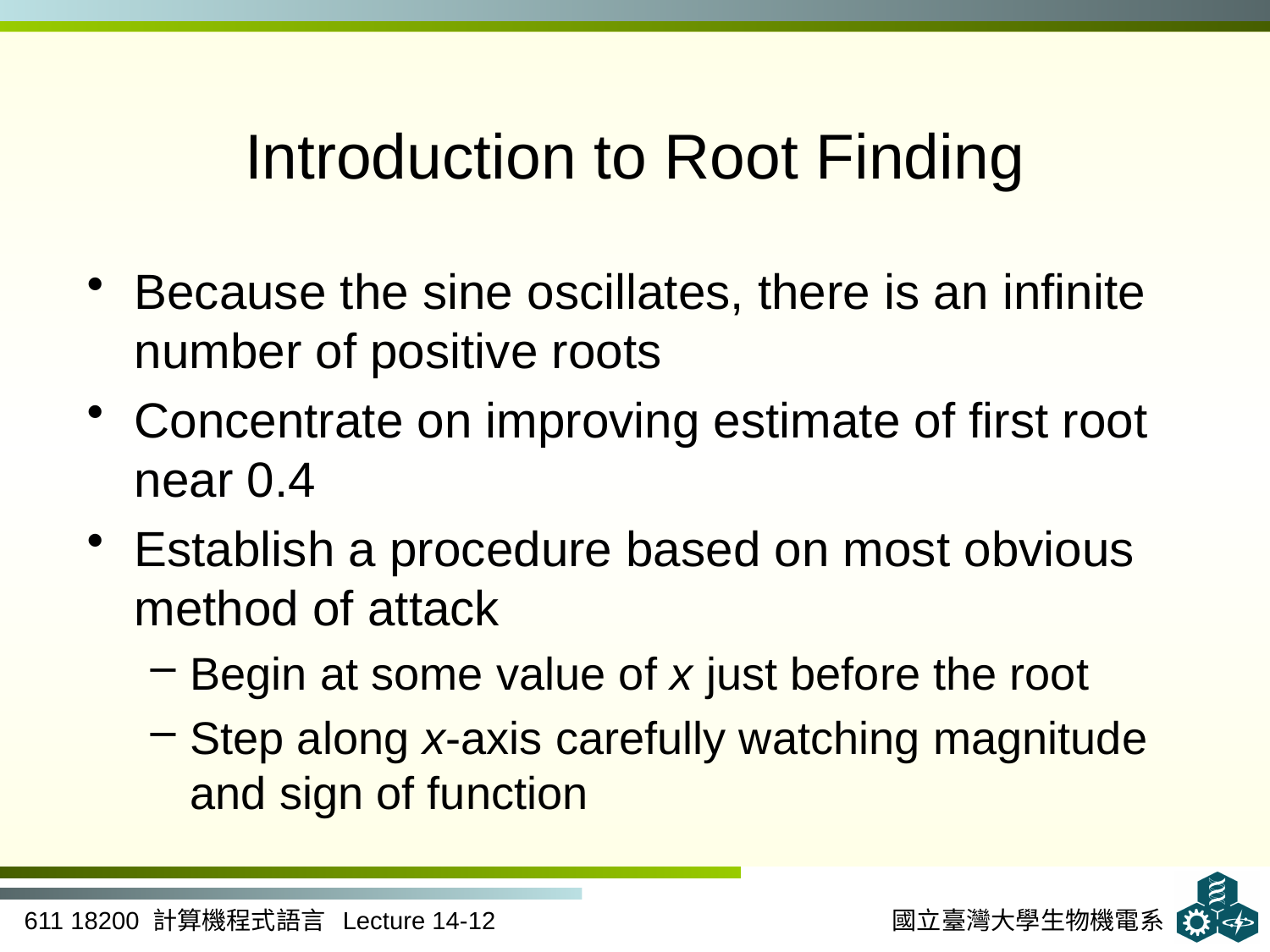

# Introduction to Root Finding
Because the sine oscillates, there is an infinite number of positive roots
Concentrate on improving estimate of first root near 0.4
Establish a procedure based on most obvious method of attack
Begin at some value of x just before the root
Step along x-axis carefully watching magnitude and sign of function